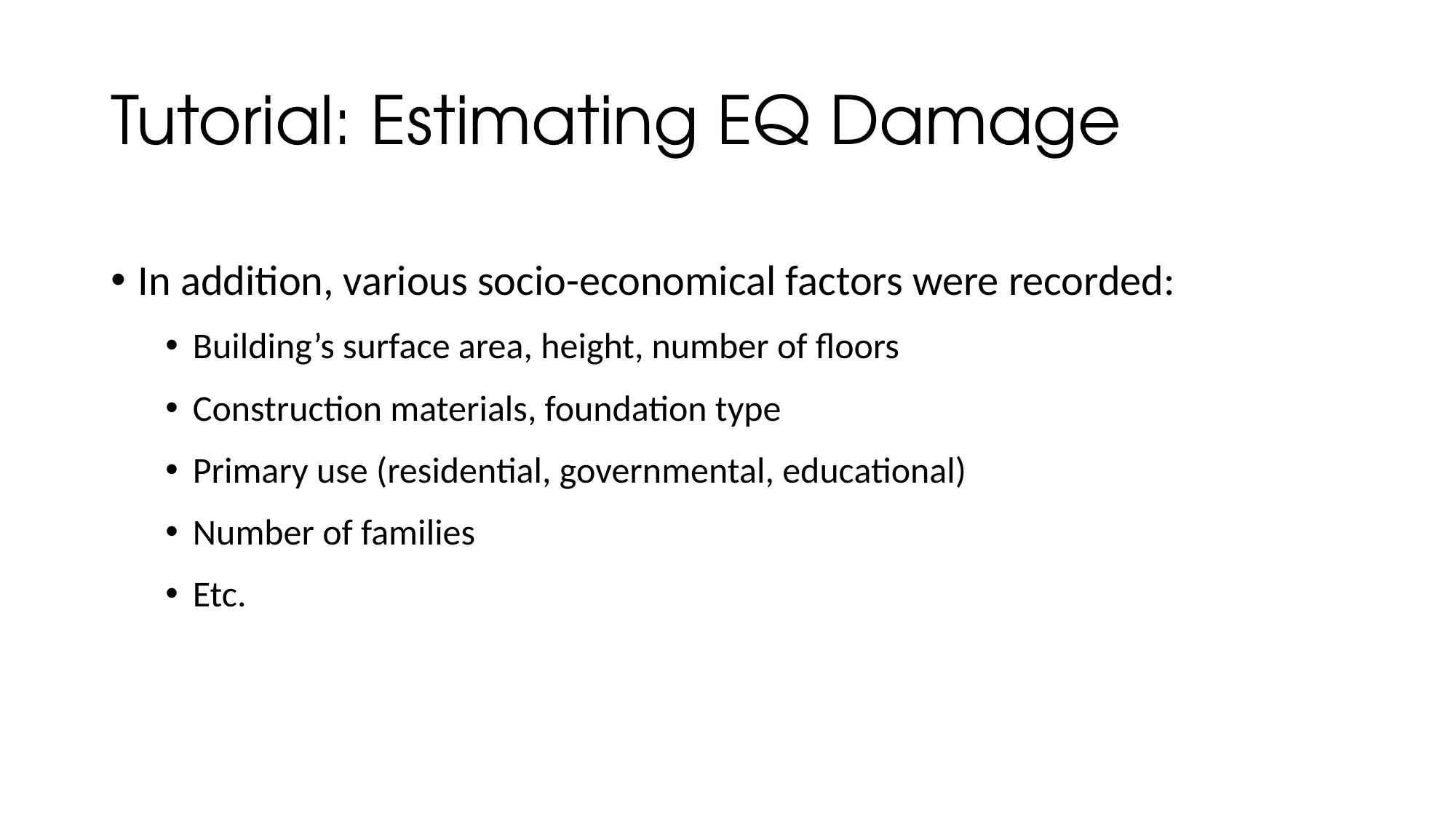

# Tutorial: Estimating EQ Damage
In addition, various socio-economical factors were recorded:
Building’s surface area, height, number of floors
Construction materials, foundation type
Primary use (residential, governmental, educational)
Number of families
Etc.